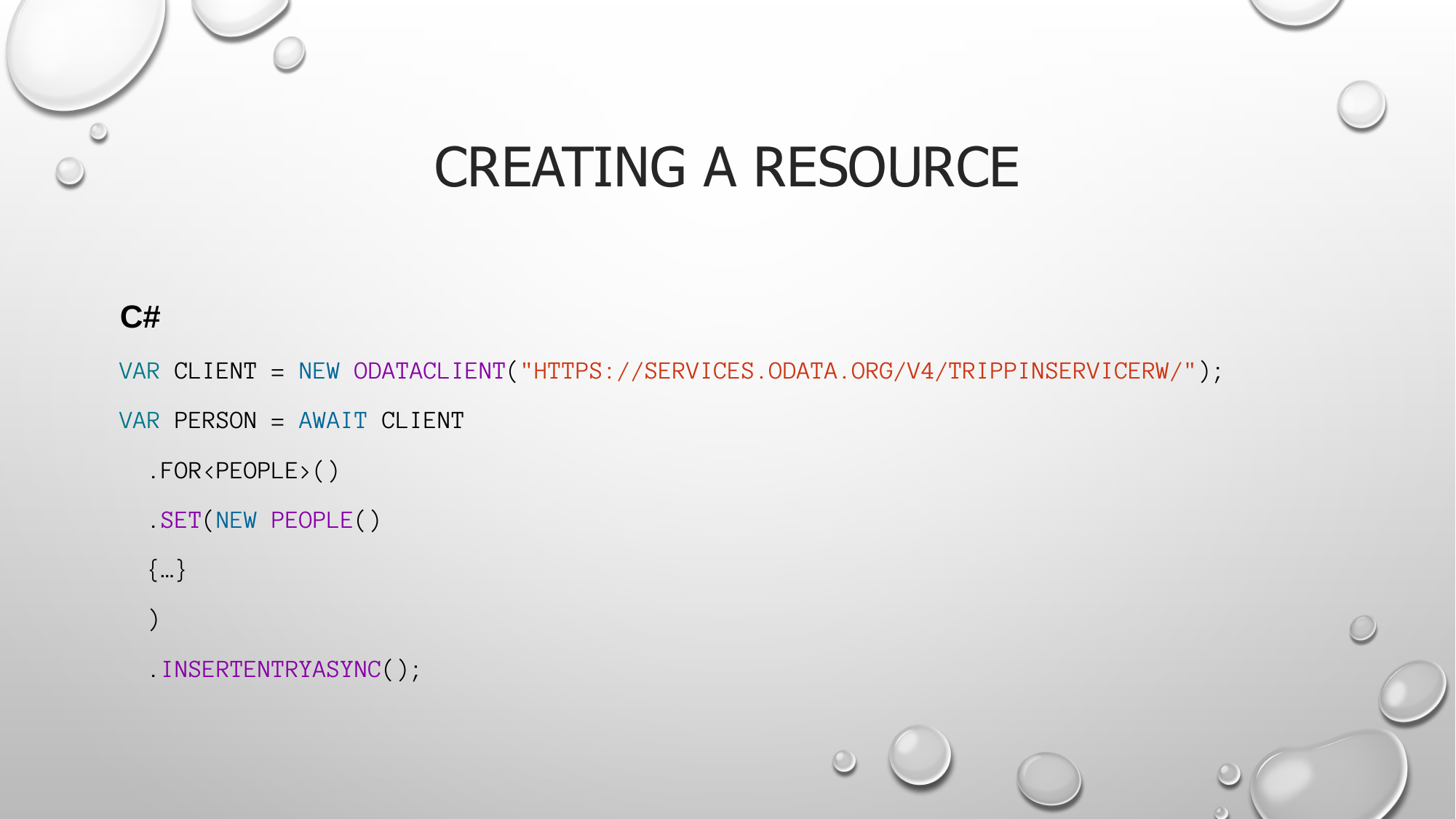

# Creating a Resource
C#
var client = new ODataClient("https://services.odata.org/v4/TripPinServiceRW/");
var person = await client
  .For<People>()
  .Set(new People()
  {…}
  )
  .InsertEntryAsync();